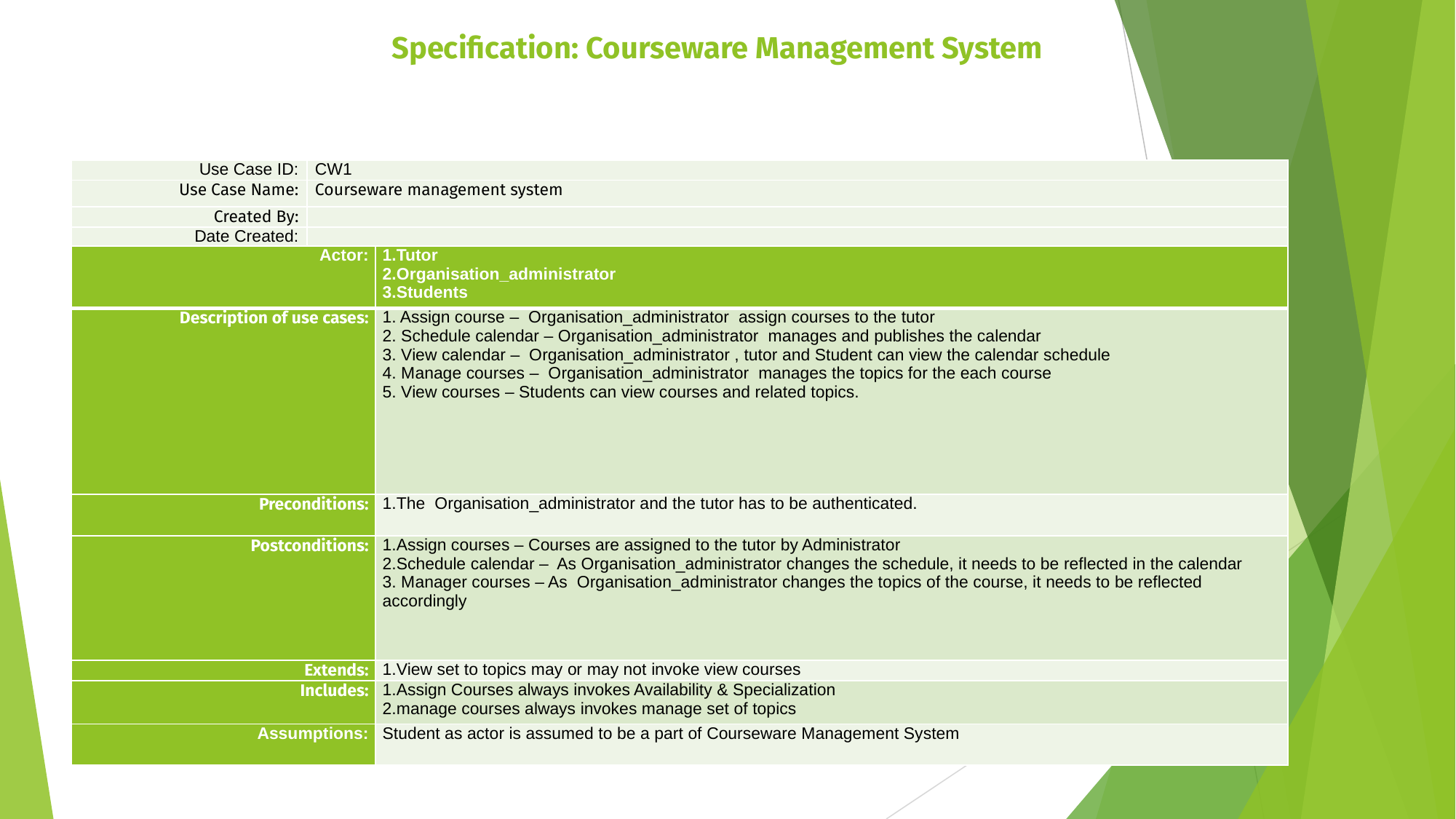

# Specification: Courseware Management System
| Use Case ID: | CW1 |
| --- | --- |
| Use Case Name: | Courseware management system |
| Created By: |  |
| Date Created: |  |
| Actor: | 1.Tutor 2.Organisation\_administrator 3.Students |
| --- | --- |
| Description of use cases: | 1. Assign course – Organisation\_administrator assign courses to the tutor 2. Schedule calendar – Organisation\_administrator manages and publishes the calendar 3. View calendar – Organisation\_administrator , tutor and Student can view the calendar schedule 4. Manage courses – Organisation\_administrator manages the topics for the each course 5. View courses – Students can view courses and related topics. |
| Preconditions: | 1.The Organisation\_administrator and the tutor has to be authenticated. |
| Postconditions: | 1.Assign courses – Courses are assigned to the tutor by Administrator 2.Schedule calendar – As Organisation\_administrator changes the schedule, it needs to be reflected in the calendar 3. Manager courses – As Organisation\_administrator changes the topics of the course, it needs to be reflected accordingly |
| Extends: | 1.View set to topics may or may not invoke view courses |
| Includes: | 1.Assign Courses always invokes Availability & Specialization 2.manage courses always invokes manage set of topics |
| Assumptions: | Student as actor is assumed to be a part of Courseware Management System |